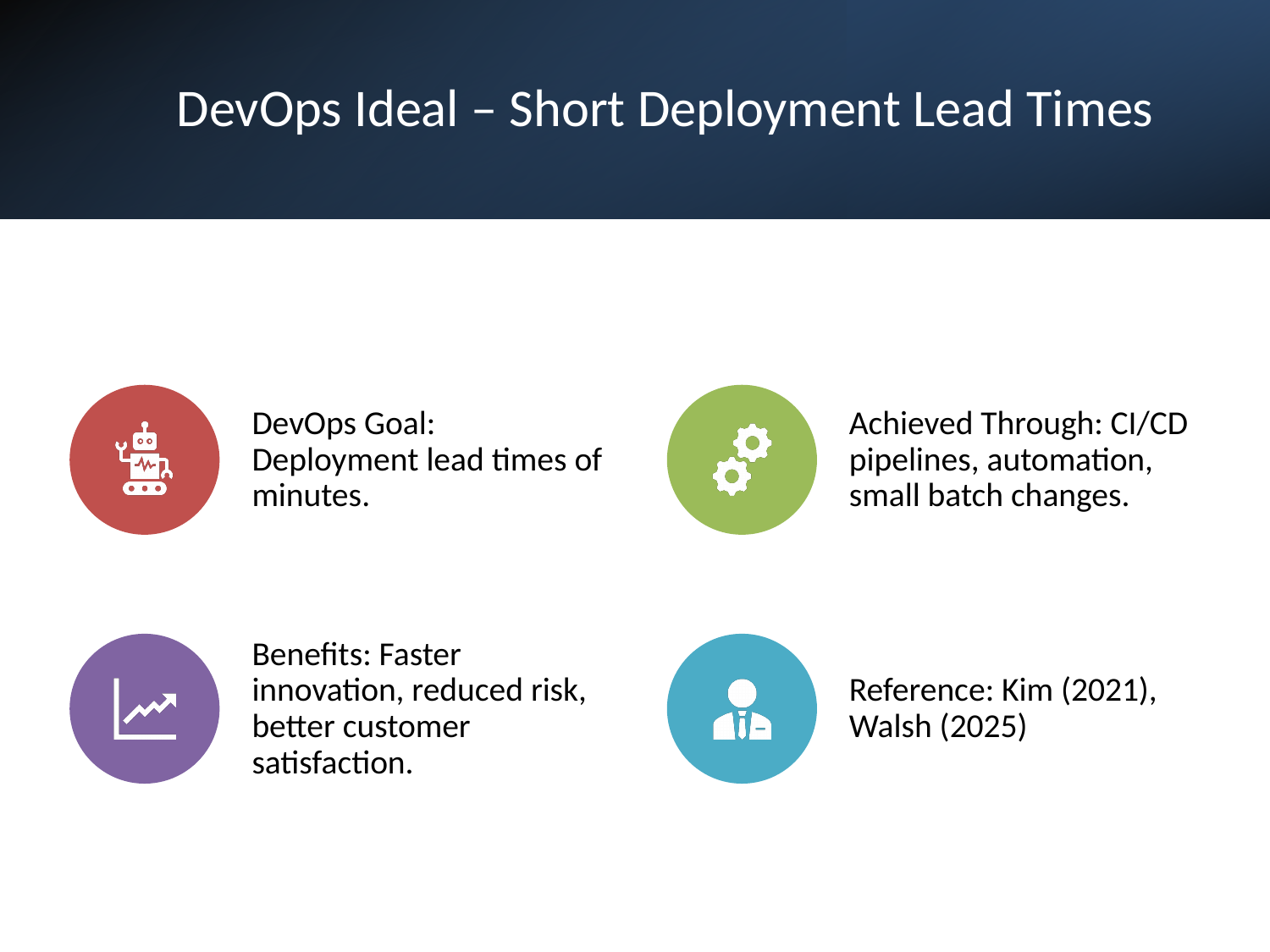

# DevOps Ideal – Short Deployment Lead Times
DevOps Goal: Deployment lead times of minutes.
Achieved Through: CI/CD pipelines, automation, small batch changes.
Benefits: Faster innovation, reduced risk, better customer satisfaction.
Reference: Kim (2021), Walsh (2025)